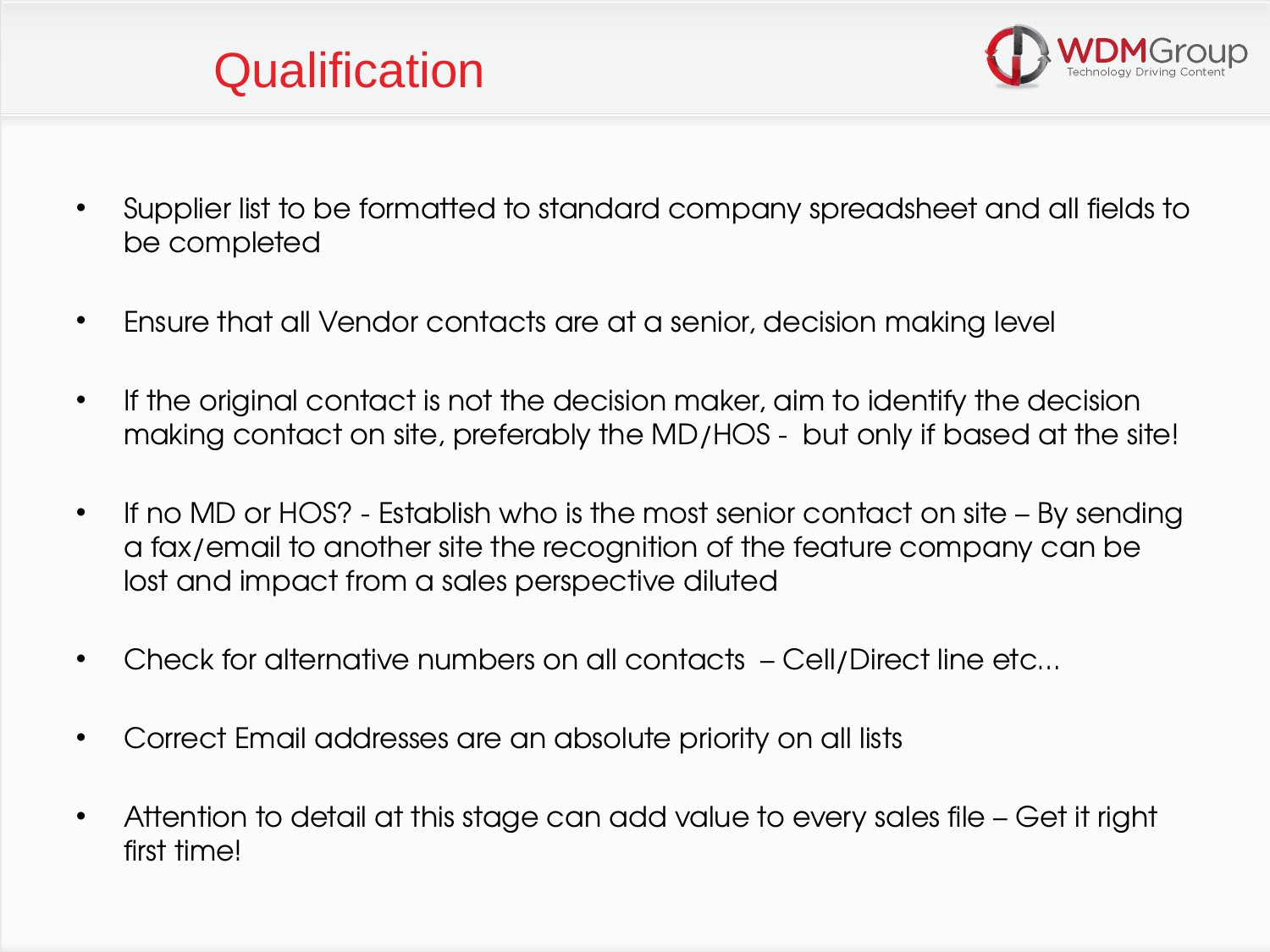

Qualification

Supplier list to be formatted to standard company spreadsheet and all fields to be completed

Ensure that all Vendor contacts are at a senior, decision making level

If the original contact is not the decision maker, aim to identify the decision making contact on site, preferably the MD/HOS -  but only if based at the site!

If no MD or HOS? - Establish who is the most senior contact on site – By sending a fax/email to another site the recognition of the feature company can be lost and impact from a sales perspective diluted

Check for alternative numbers on all contacts  – Cell/Direct line etc…

Correct Email addresses are an absolute priority on all lists

Attention to detail at this stage can add value to every sales file – Get it right first time!